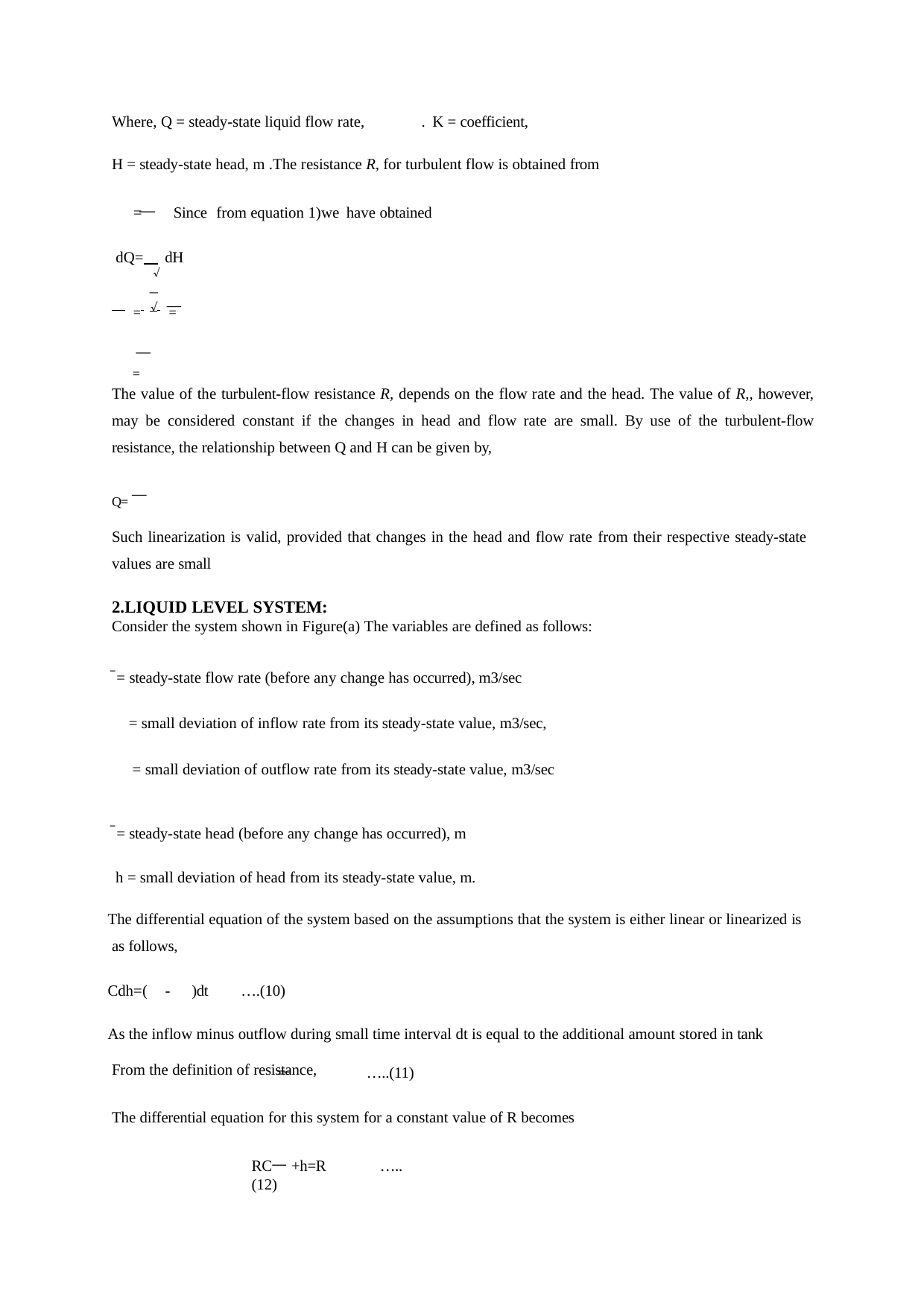

Where, Q = steady-state liquid flow rate,     . K = coefficient,

H = steady-state head, m .The resistance R, for turbulent flow is obtained from
  =   Since	from equation 1)we have obtained

dQ=  dH
 √
  = √ =

  =

The value of the turbulent-flow resistance R, depends on the flow rate and the head. The value of R,, however, may be considered constant if the changes in head and flow rate are small. By use of the turbulent-flow resistance, the relationship between Q and H can be given by,

Q=

Such linearization is valid, provided that changes in the head and flow rate from their respective steady-state values are small

2.LIQUID LEVEL SYSTEM:
Consider the system shown in Figure(a) The variables are defined as follows:

 ̅= steady-state flow rate (before any change has occurred), m3/sec

  = small deviation of inflow rate from its steady-state value, m3/sec,

  = small deviation of outflow rate from its steady-state value, m3/sec
 ̅= steady-state head (before any change has occurred), m h = small deviation of head from its steady-state value, m.
The differential equation of the system based on the assumptions that the system is either linear or linearized is as follows,

Cdh=(  -  )dt	….(10)
As the inflow minus outflow during small time interval dt is equal to the additional amount stored in tank From the definition of resistance,
  =	…..(11)

The differential equation for this system for a constant value of R becomes
RC  +h=R	…..(12)